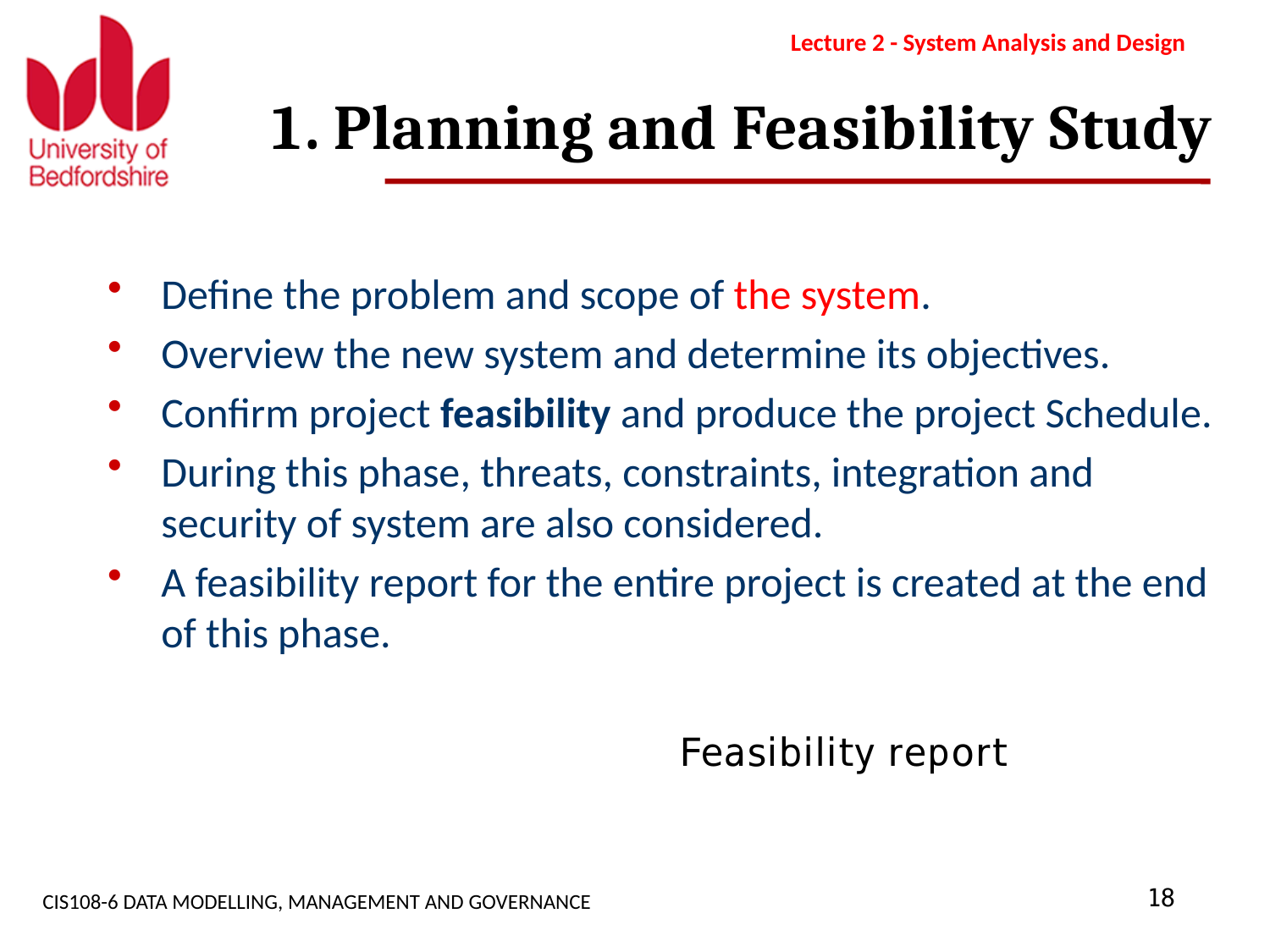

Lecture 2 - System Analysis and Design
# 1. Planning and Feasibility Study
Define the problem and scope of the system.
Overview the new system and determine its objectives.
Confirm project feasibility and produce the project Schedule.
During this phase, threats, constraints, integration and security of system are also considered.
A feasibility report for the entire project is created at the end of this phase.
Feasibility report
CIS108-6 DATA MODELLING, MANAGEMENT AND GOVERNANCE